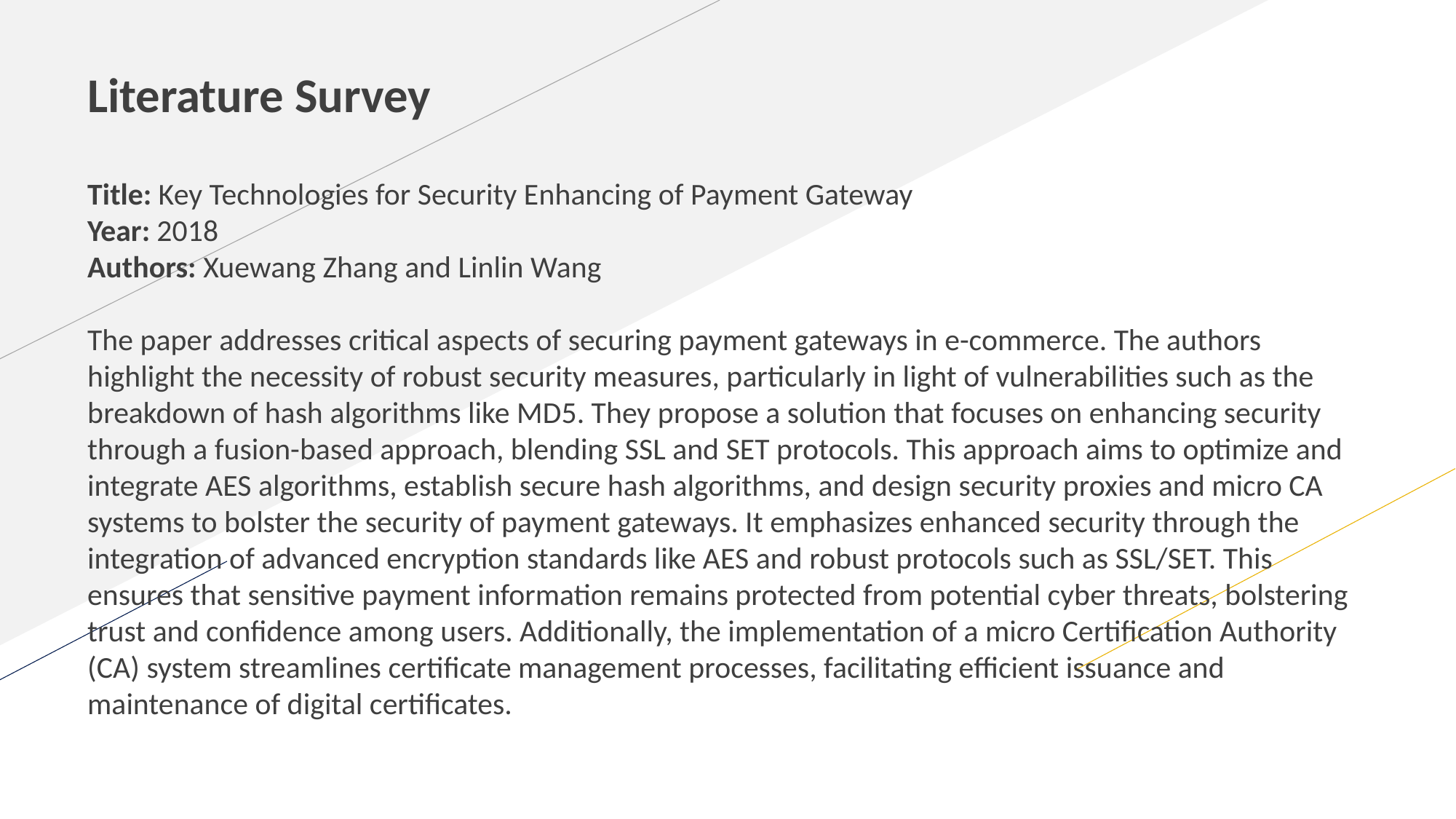

Literature Survey
Title: Key Technologies for Security Enhancing of Payment Gateway
Year: 2018
Authors: Xuewang Zhang and Linlin Wang

The paper addresses critical aspects of securing payment gateways in e-commerce. The authors highlight the necessity of robust security measures, particularly in light of vulnerabilities such as the breakdown of hash algorithms like MD5. They propose a solution that focuses on enhancing security through a fusion-based approach, blending SSL and SET protocols. This approach aims to optimize and integrate AES algorithms, establish secure hash algorithms, and design security proxies and micro CA systems to bolster the security of payment gateways. It emphasizes enhanced security through the integration of advanced encryption standards like AES and robust protocols such as SSL/SET. This ensures that sensitive payment information remains protected from potential cyber threats, bolstering trust and confidence among users. Additionally, the implementation of a micro Certification Authority (CA) system streamlines certificate management processes, facilitating efficient issuance and maintenance of digital certificates.